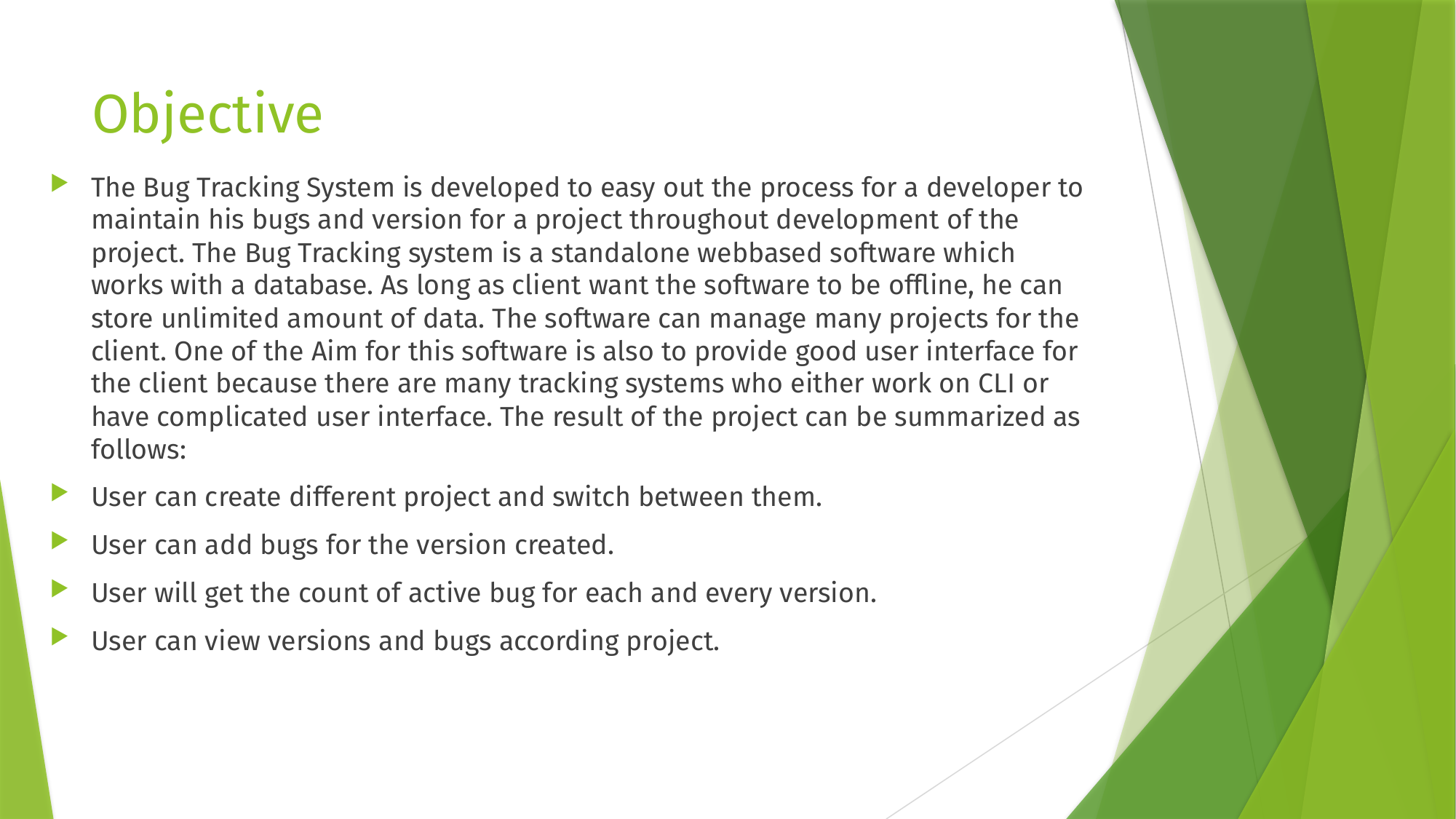

# Objective
The Bug Tracking System is developed to easy out the process for a developer to maintain his bugs and version for a project throughout development of the project. The Bug Tracking system is a standalone webbased software which works with a database. As long as client want the software to be offline, he can store unlimited amount of data. The software can manage many projects for the client. One of the Aim for this software is also to provide good user interface for the client because there are many tracking systems who either work on CLI or have complicated user interface. The result of the project can be summarized as follows:
User can create different project and switch between them.
User can add bugs for the version created.
User will get the count of active bug for each and every version.
User can view versions and bugs according project.